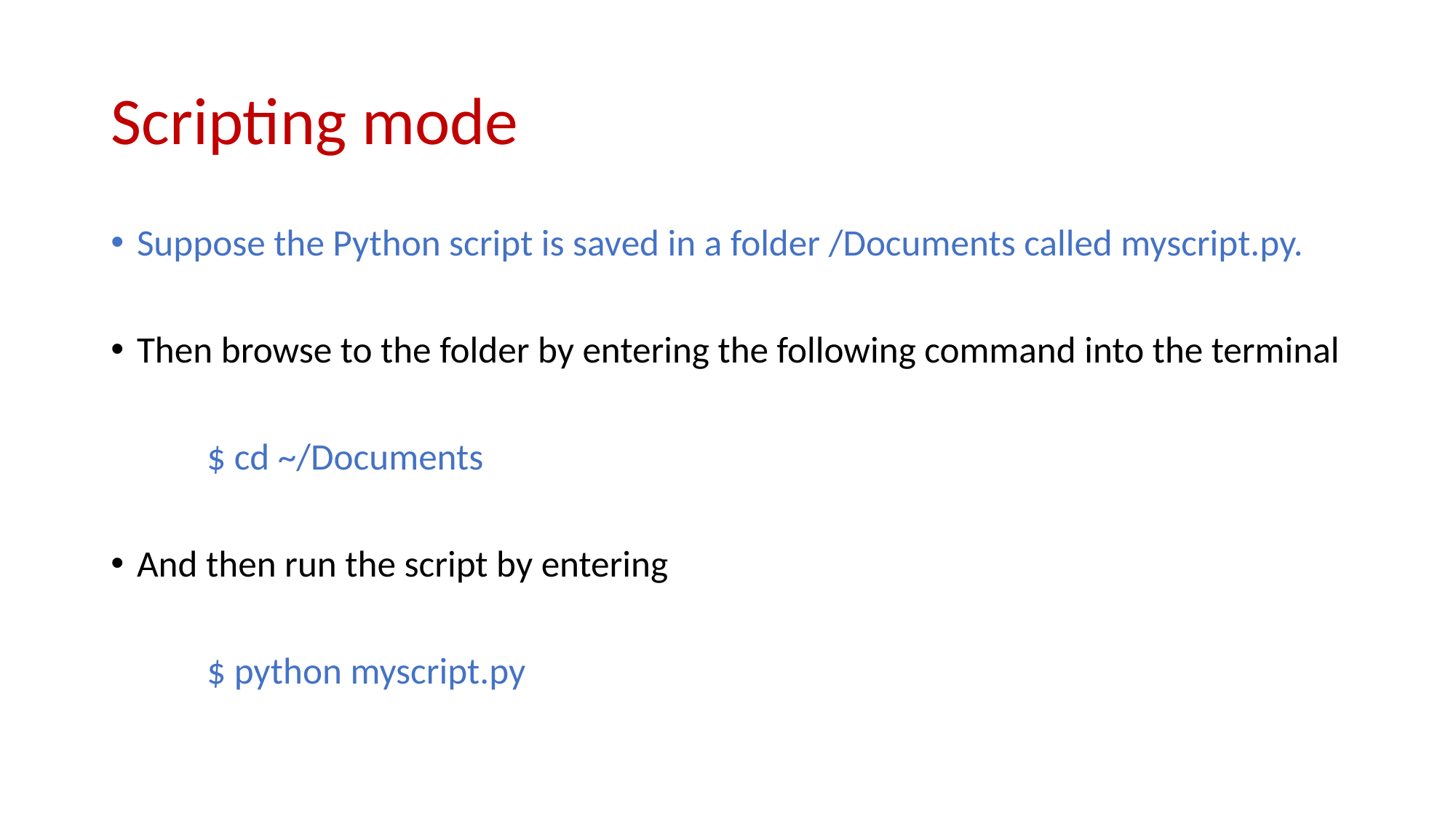

# Scripting mode
Suppose the Python script is saved in a folder /Documents called myscript.py.

Then browse to the folder by entering the following command into the terminal

		$ cd ~/Documents

And then run the script by entering

		$ python myscript.py